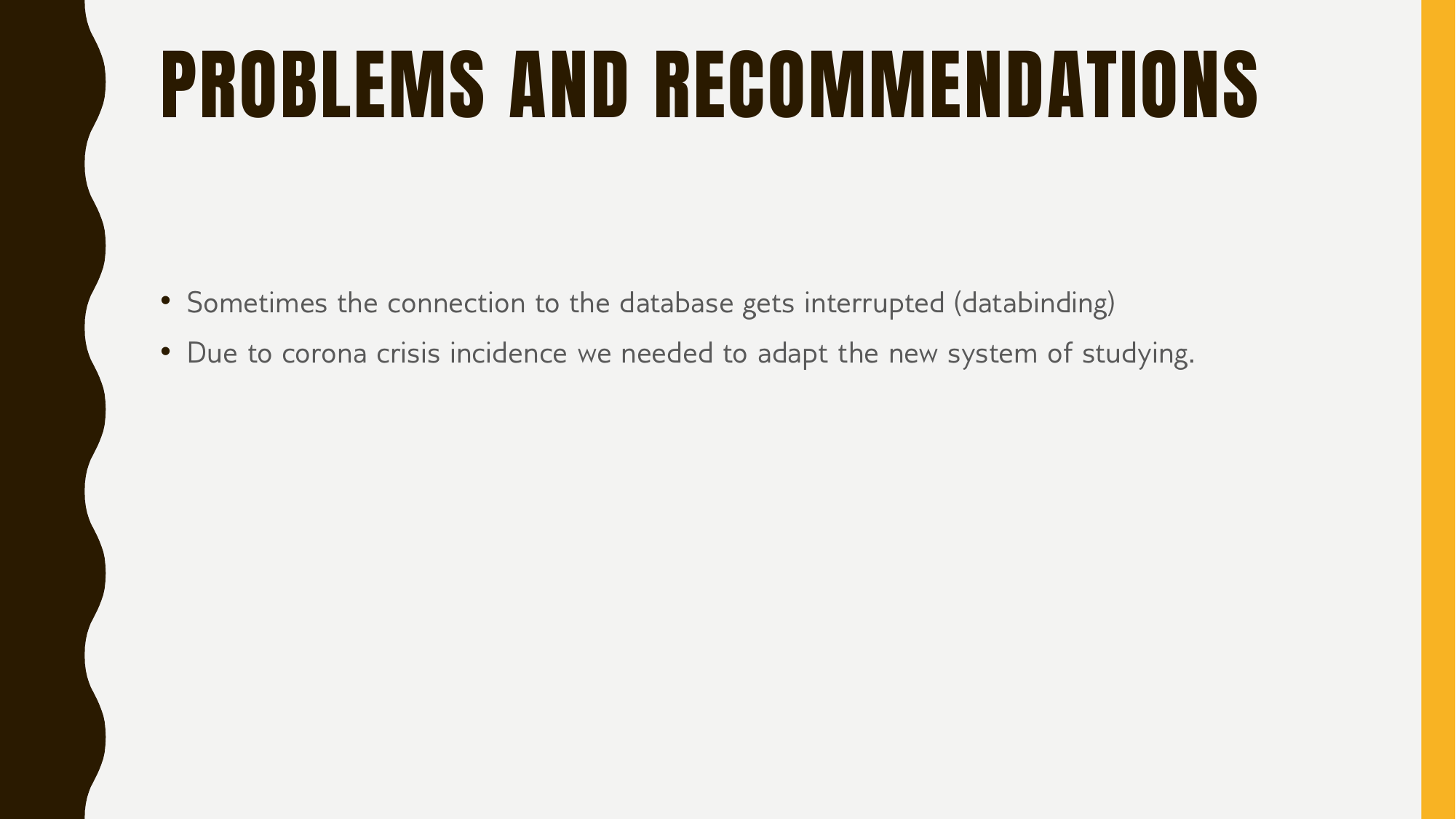

# Problems and recommendations
Sometimes the connection to the database gets interrupted (databinding)
Due to corona crisis incidence we needed to adapt the new system of studying.